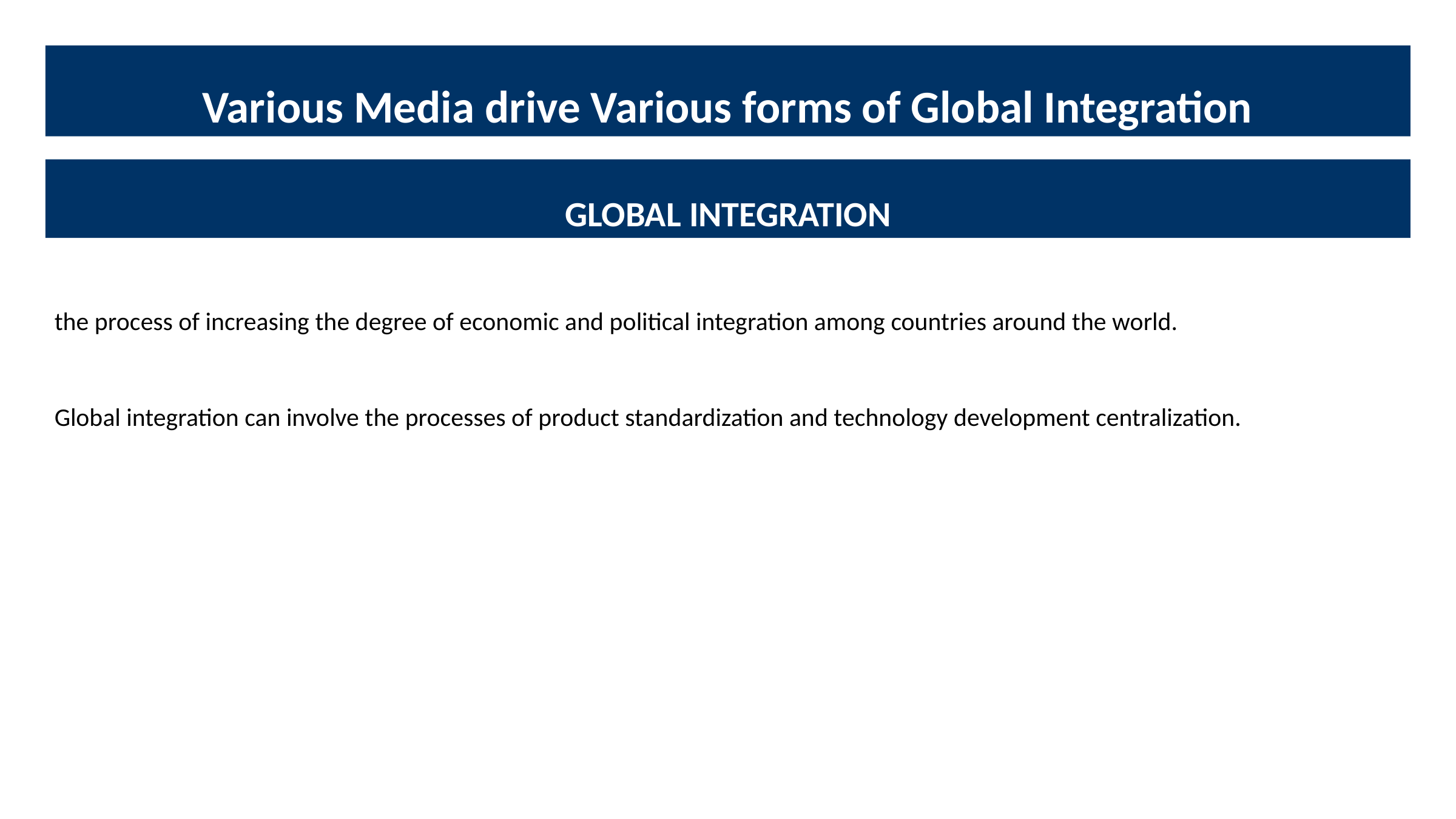

#

Various Media drive Various forms of Global Integration

GLOBAL INTEGRATION

the process of increasing the degree of economic and political integration among countries around the world.

Global integration can involve the processes of product standardization and technology development centralization.